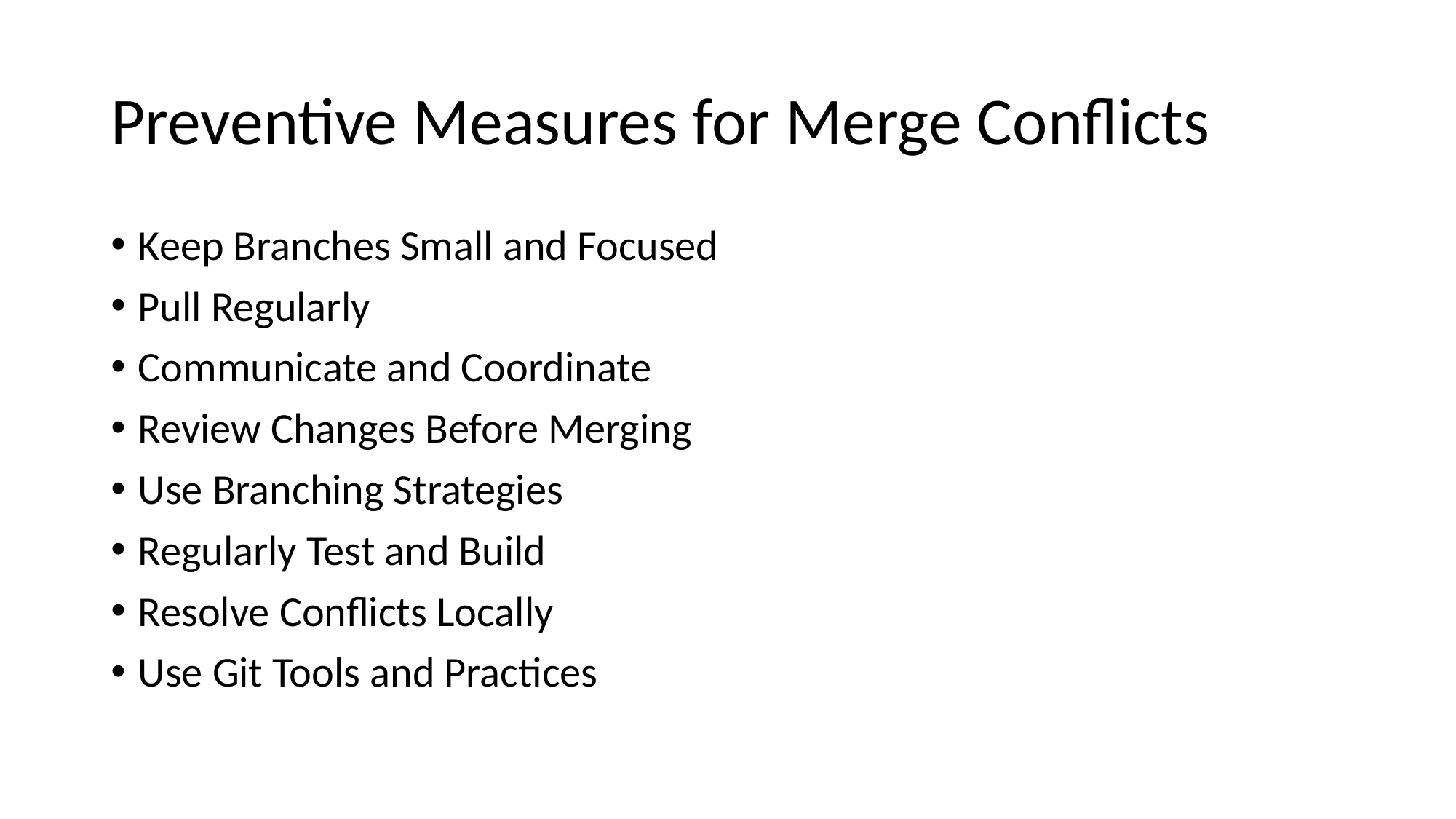

# Preventive Measures for Merge Conflicts
Keep Branches Small and Focused
Pull Regularly
Communicate and Coordinate
Review Changes Before Merging
Use Branching Strategies
Regularly Test and Build
Resolve Conflicts Locally
Use Git Tools and Practices